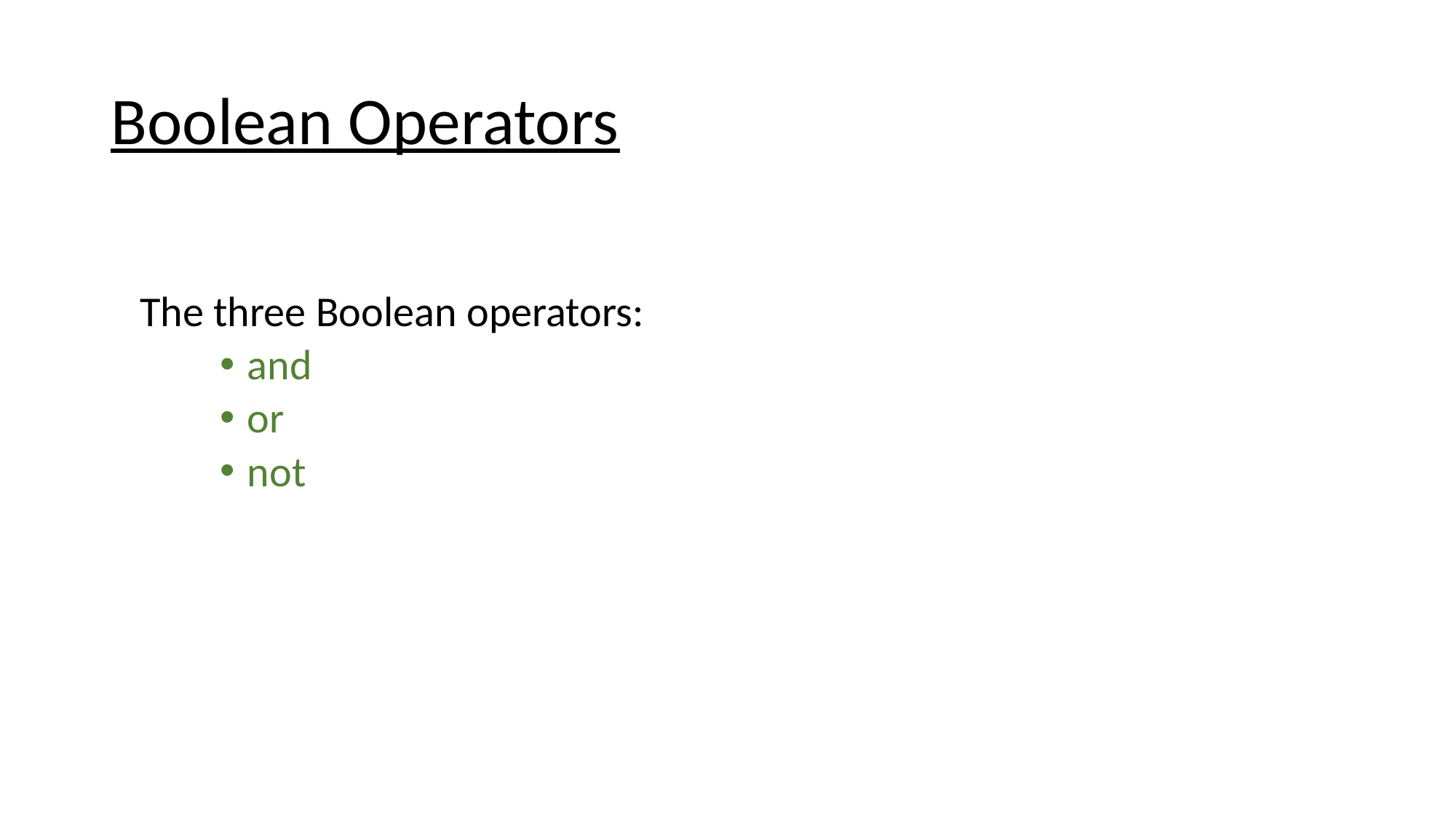

# Boolean Operators

   The three Boolean operators:
and
or
not